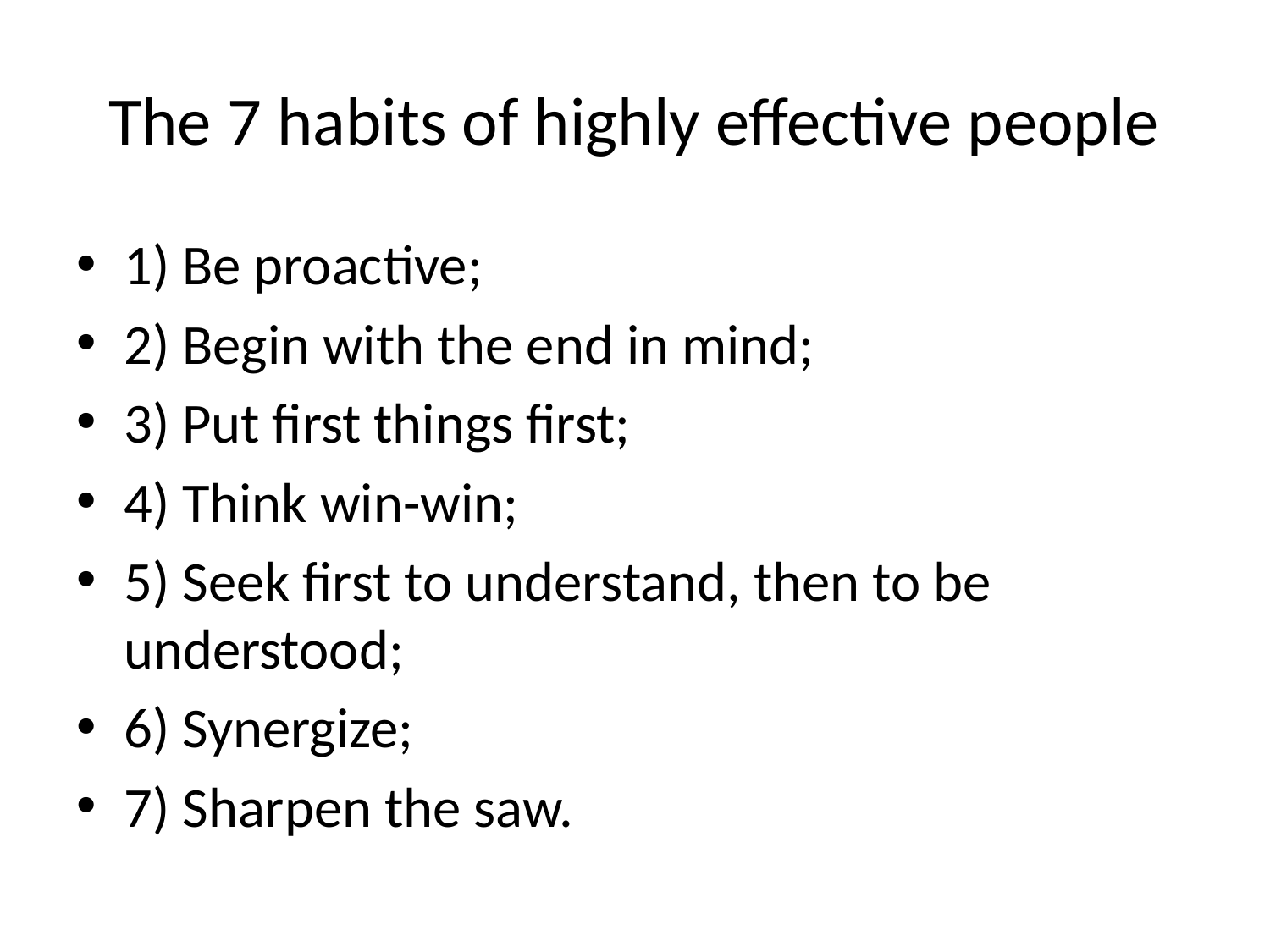

# The 7 habits of highly effective people
1) Be proactive;
2) Begin with the end in mind;
3) Put first things first;
4) Think win-win;
5) Seek first to understand, then to be understood;
6) Synergize;
7) Sharpen the saw.